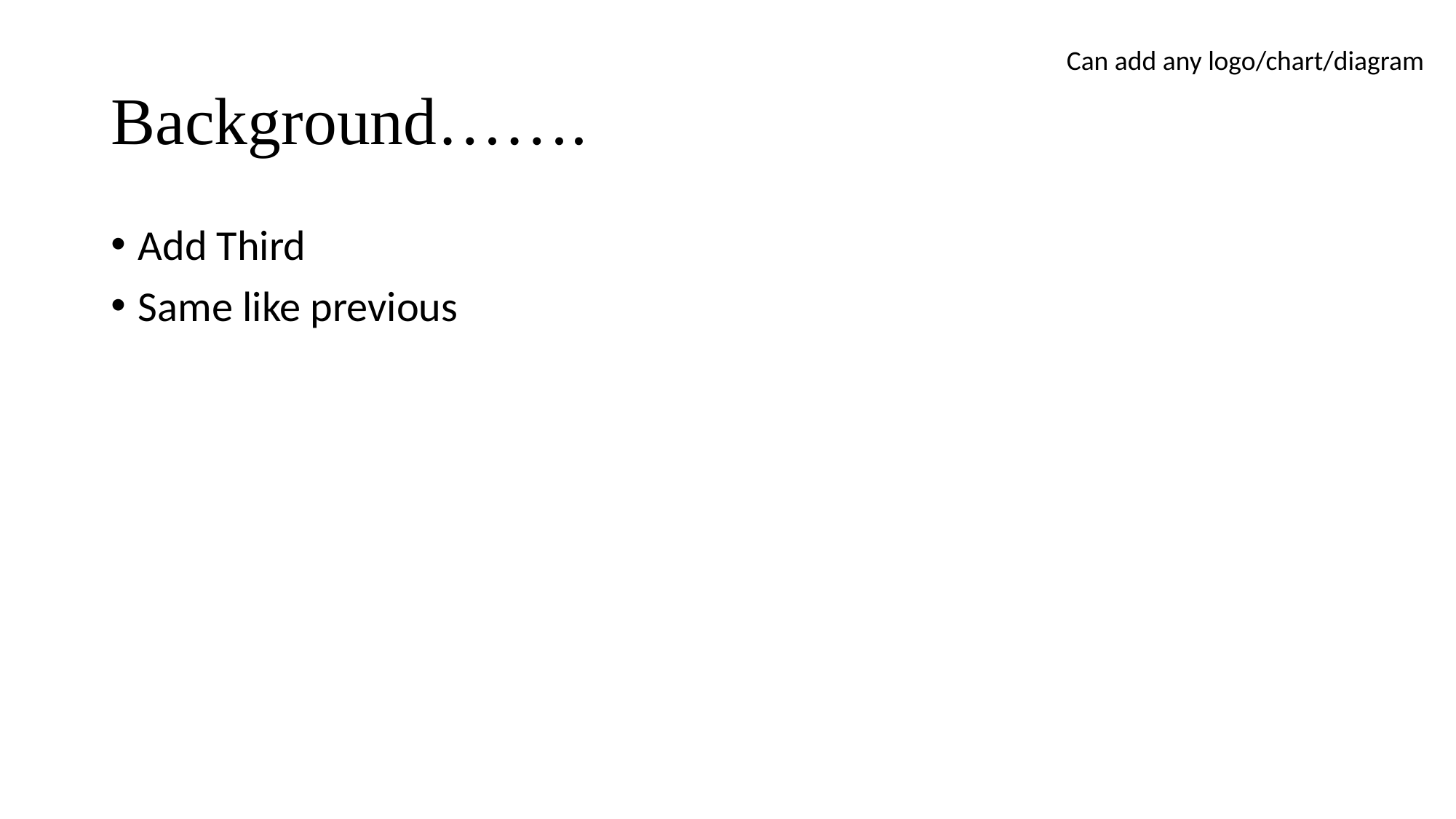

Can add any logo/chart/diagram
# Background…….
Add Third
Same like previous